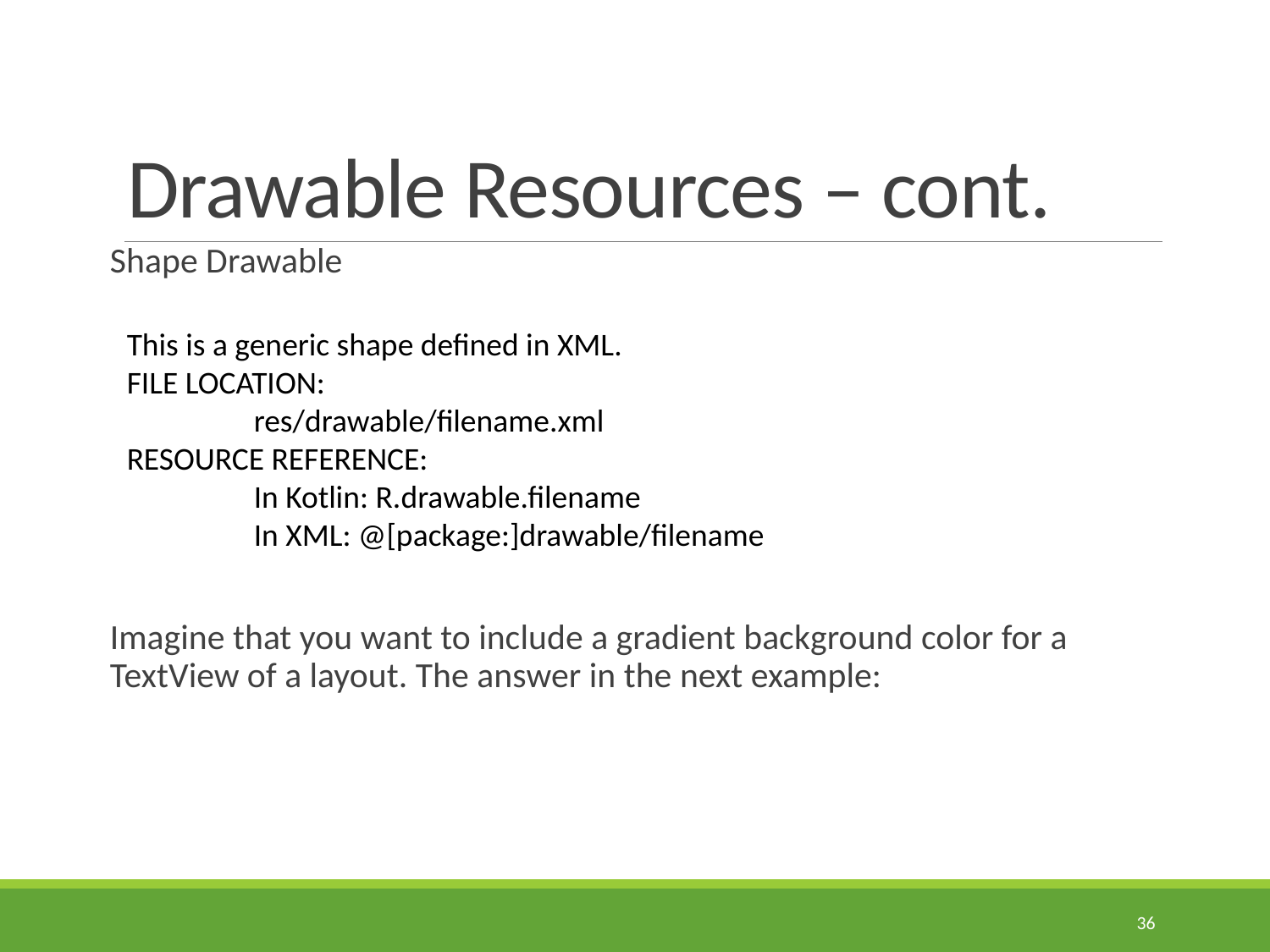

# Drawable Resources – cont.
Shape Drawable

Imagine that you want to include a gradient background color for a TextView of a layout. The answer in the next example:
This is a generic shape defined in XML.
FILE LOCATION:
	res/drawable/filename.xml
RESOURCE REFERENCE:
	In Kotlin: R.drawable.filename
	In XML: @[package:]drawable/filename
36